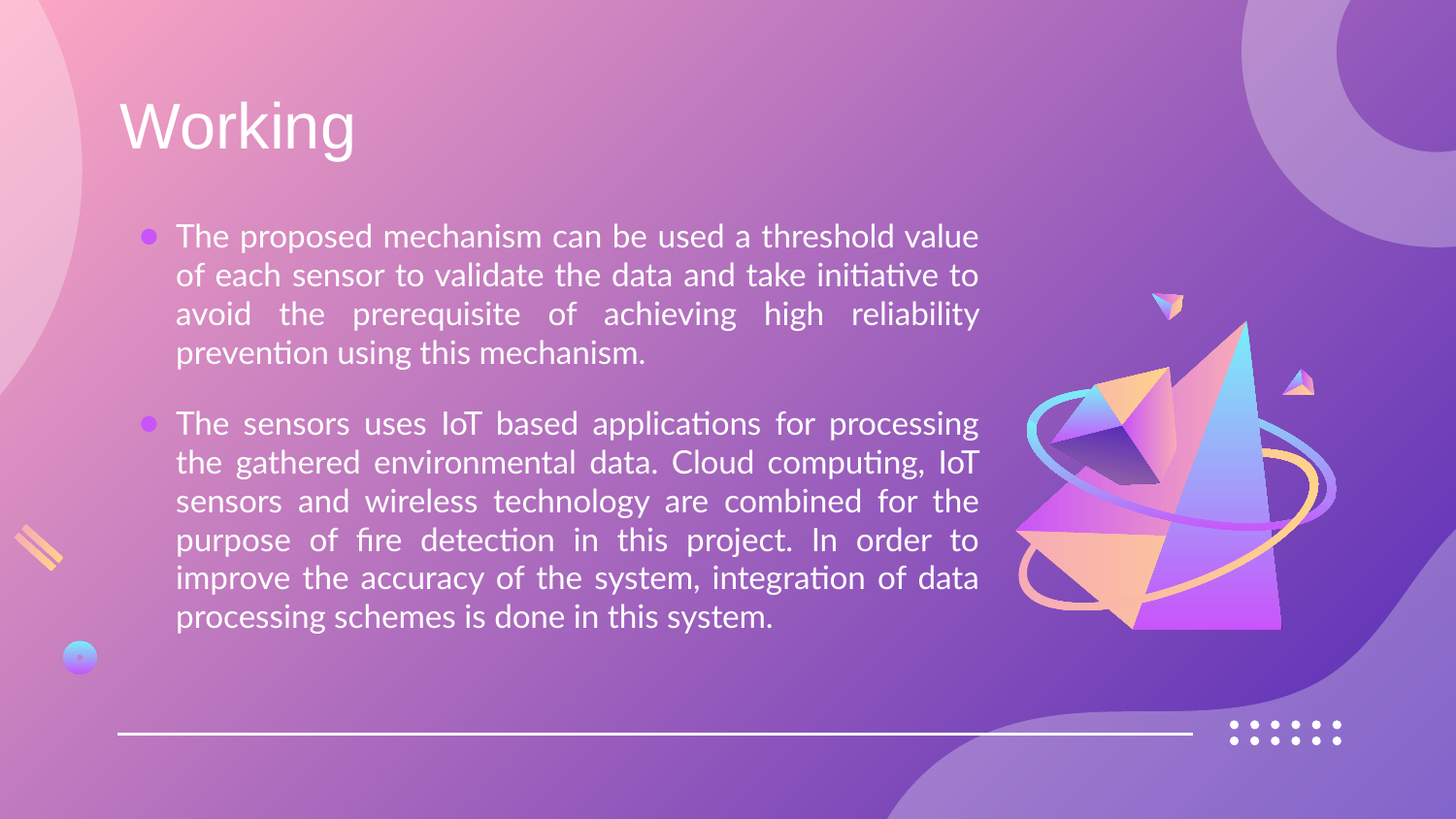

# Working
The proposed mechanism can be used a threshold value of each sensor to validate the data and take initiative to avoid the prerequisite of achieving high reliability prevention using this mechanism.
The sensors uses IoT based applications for processing the gathered environmental data. Cloud computing, IoT sensors and wireless technology are combined for the purpose of fire detection in this project. In order to improve the accuracy of the system, integration of data processing schemes is done in this system.